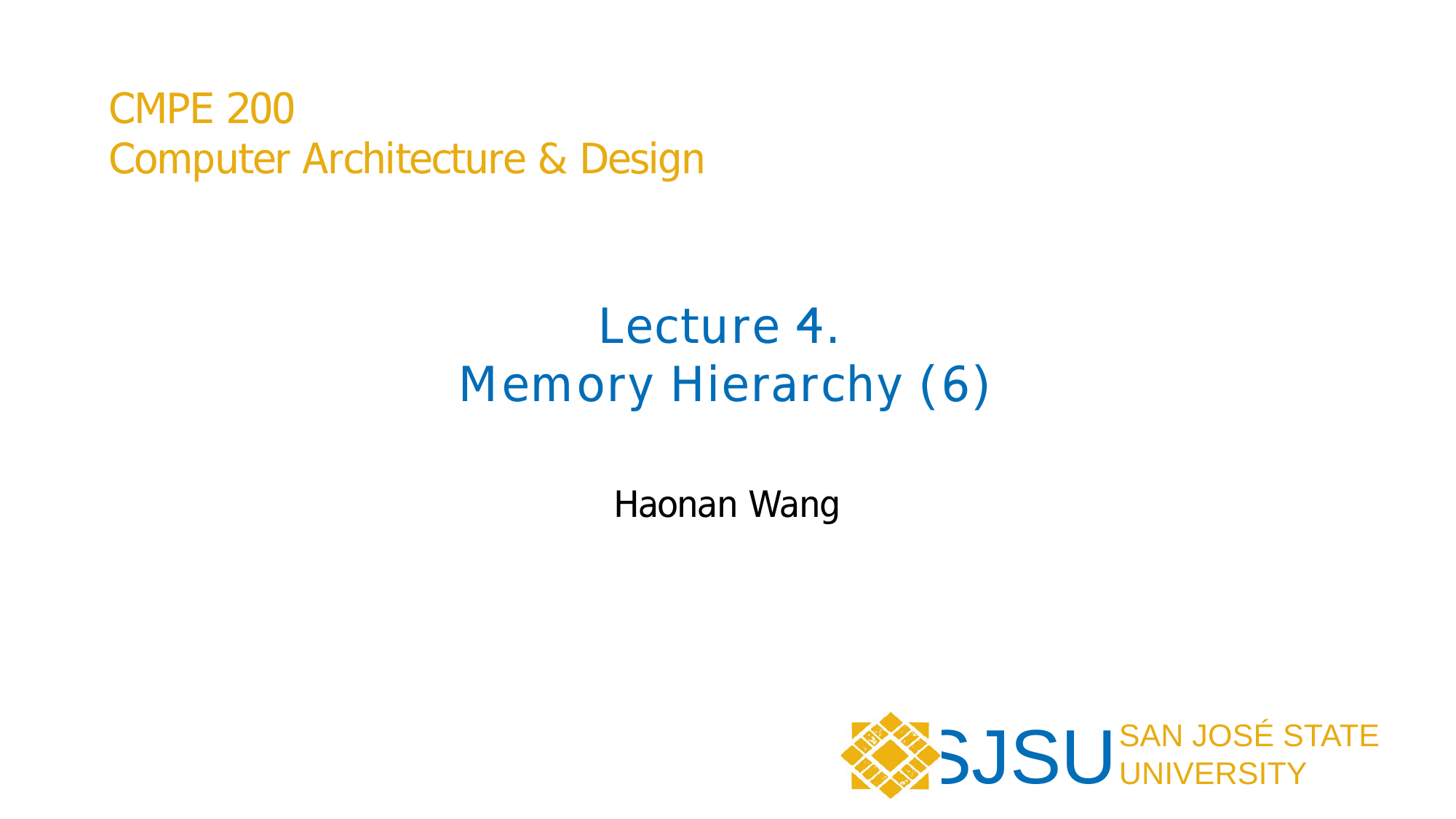

CMPE 200
Computer Architecture & Design
# Lecture 4. Memory Hierarchy (6)
Haonan Wang